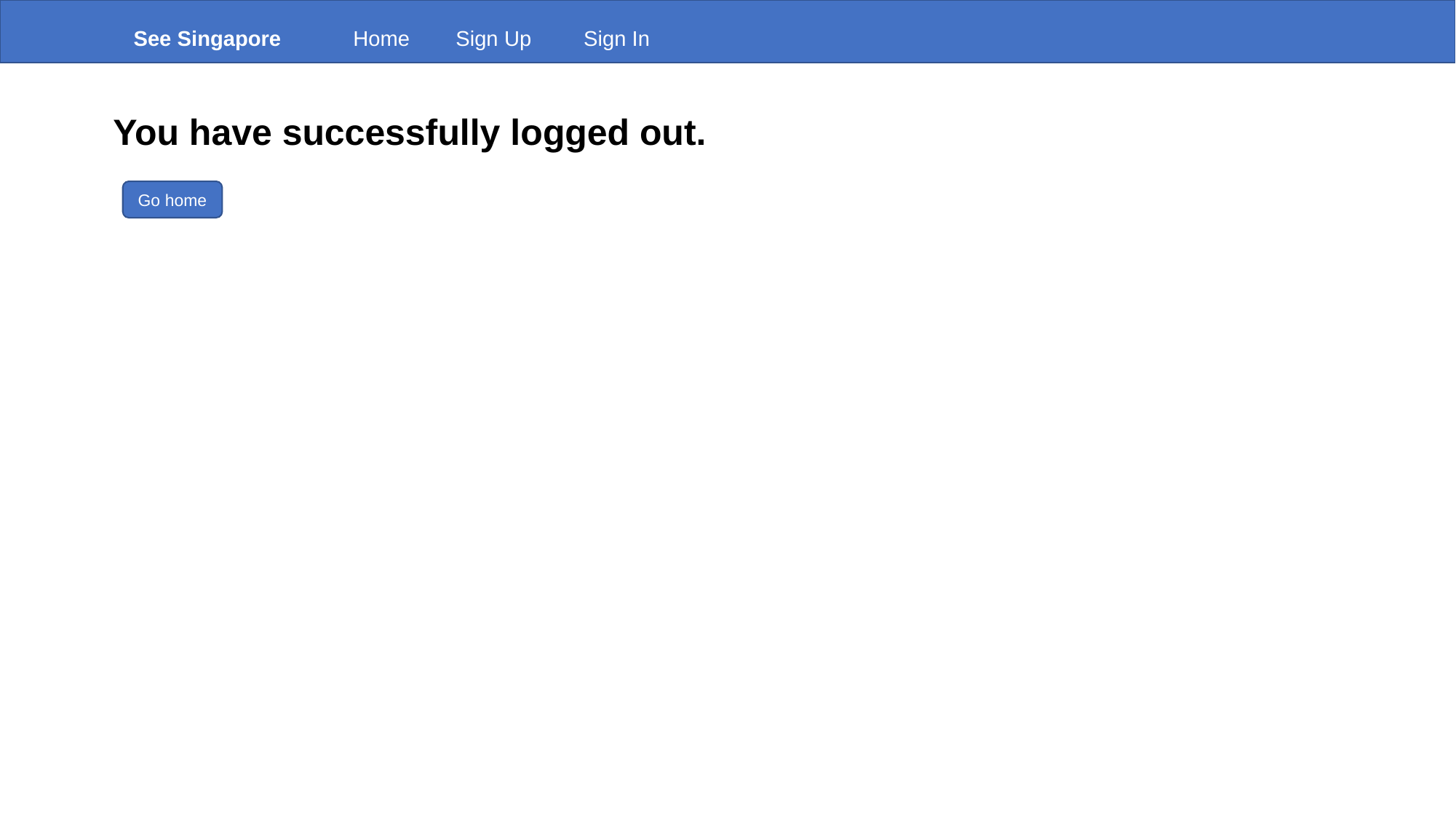

See Singapore
Home
Sign Up
Sign In
You have successfully logged out.
Go home